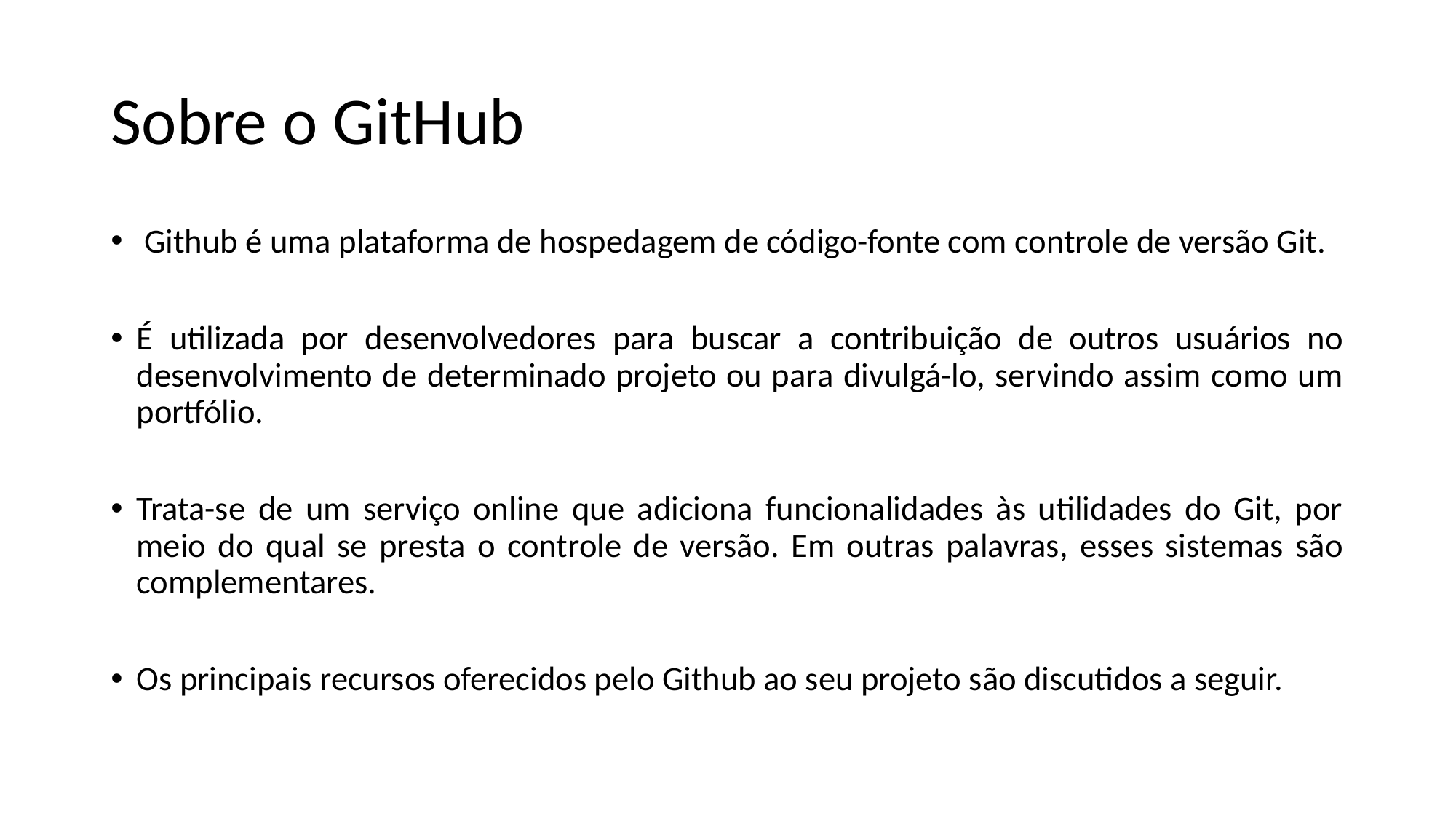

# Sobre o GitHub
 Github é uma plataforma de hospedagem de código-fonte com controle de versão Git.

É utilizada por desenvolvedores para buscar a contribuição de outros usuários no desenvolvimento de determinado projeto ou para divulgá-lo, servindo assim como um portfólio.

Trata-se de um serviço online que adiciona funcionalidades às utilidades do Git, por meio do qual se presta o controle de versão. Em outras palavras, esses sistemas são complementares.

Os principais recursos oferecidos pelo Github ao seu projeto são discutidos a seguir.